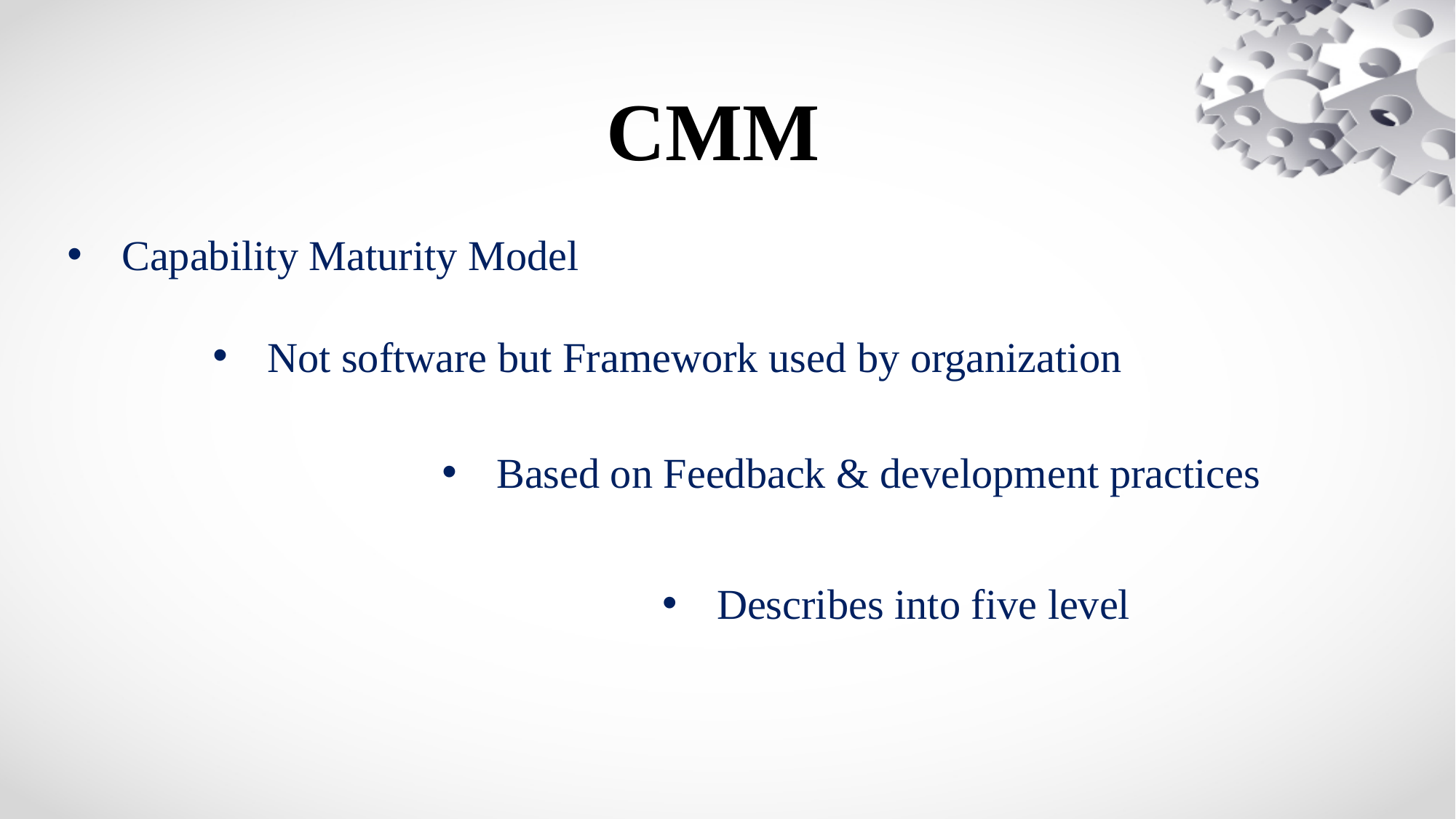

CMM
#
Capability Maturity Model
Not software but Framework used by organization

Based on Feedback & development practices

Describes into five level